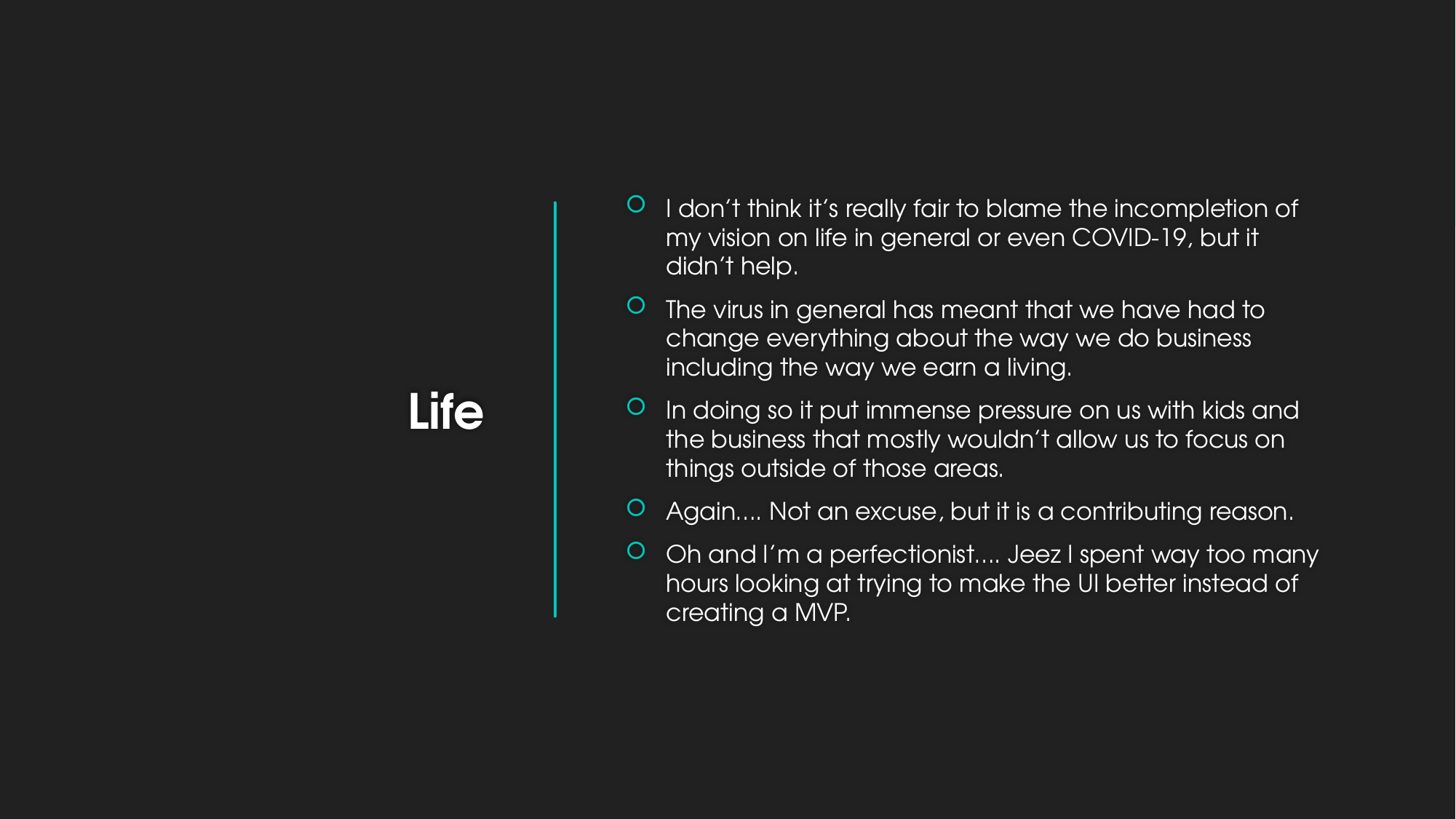

I don’t think it’s really fair to blame the incompletion of my vision on life in general or even COVID-19, but it didn’t help.
The virus in general has meant that we have had to change everything about the way we do business including the way we earn a living.
In doing so it put immense pressure on us with kids and the business that mostly wouldn’t allow us to focus on things outside of those areas.
Again…. Not an excuse, but it is a contributing reason.
Oh and I’m a perfectionist…. Jeez I spent way too many hours looking at trying to make the UI better instead of creating a MVP.
# Life